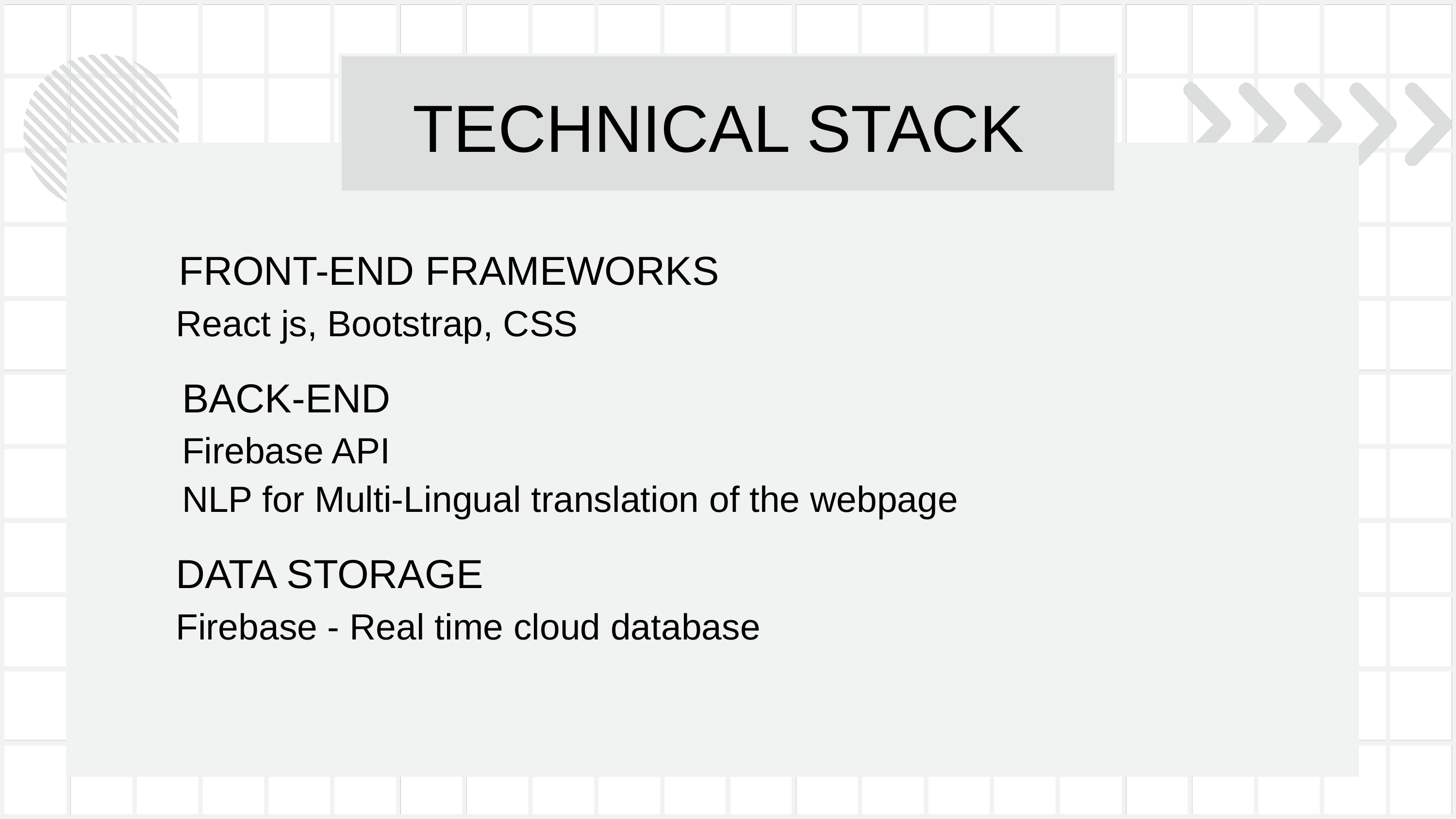

TECHNICAL STACK

FRONT-END FRAMEWORKS
React js, Bootstrap, CSS
BACK-END
Firebase API
NLP for Multi-Lingual translation of the webpage
DATA STORAGE
Firebase - Real time cloud database